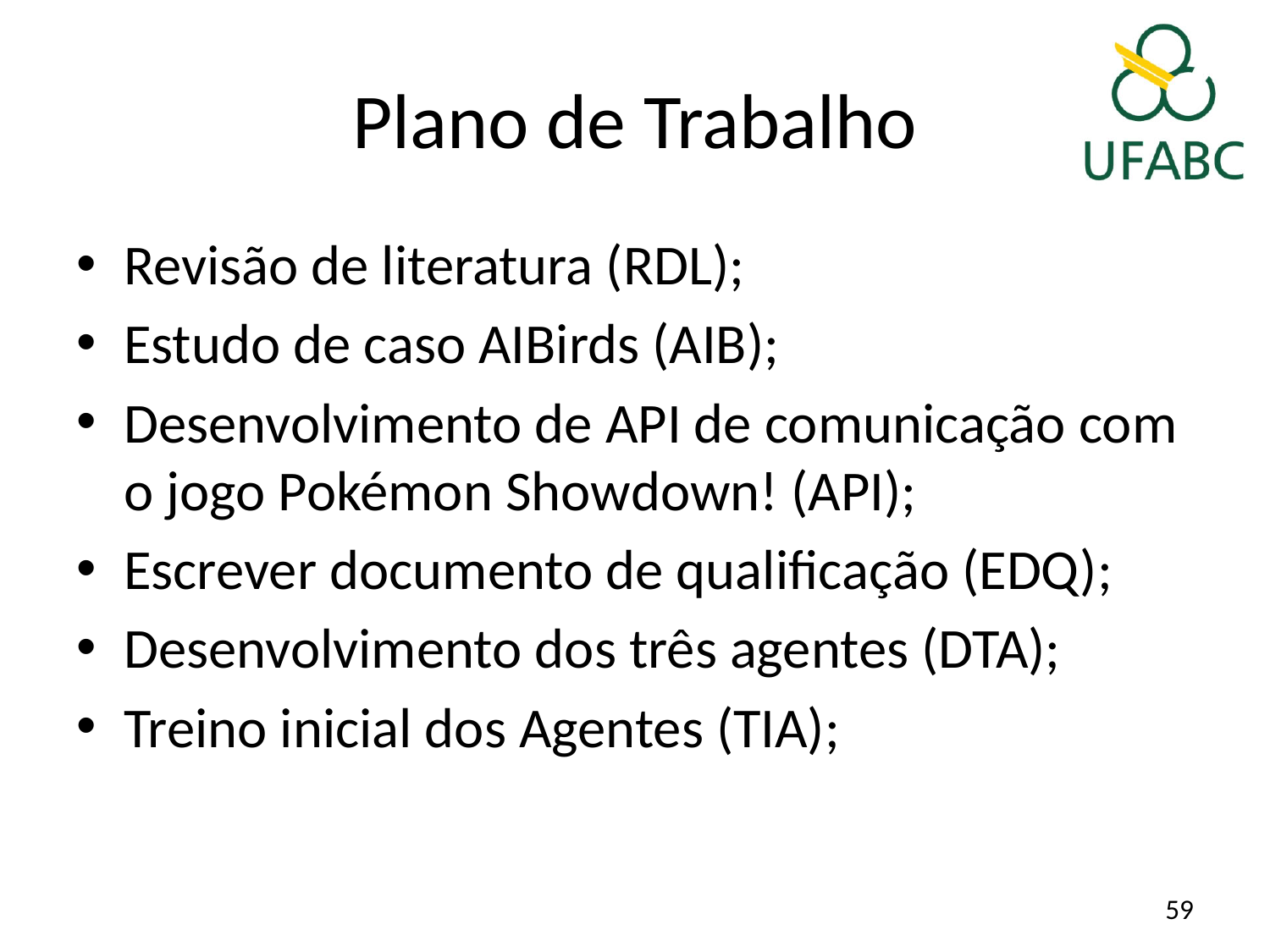

# Plano de Trabalho
Revisão de literatura (RDL);
Estudo de caso AIBirds (AIB);
Desenvolvimento de API de comunicação com o jogo Pokémon Showdown! (API);
Escrever documento de qualificação (EDQ);
Desenvolvimento dos três agentes (DTA);
Treino inicial dos Agentes (TIA);

59